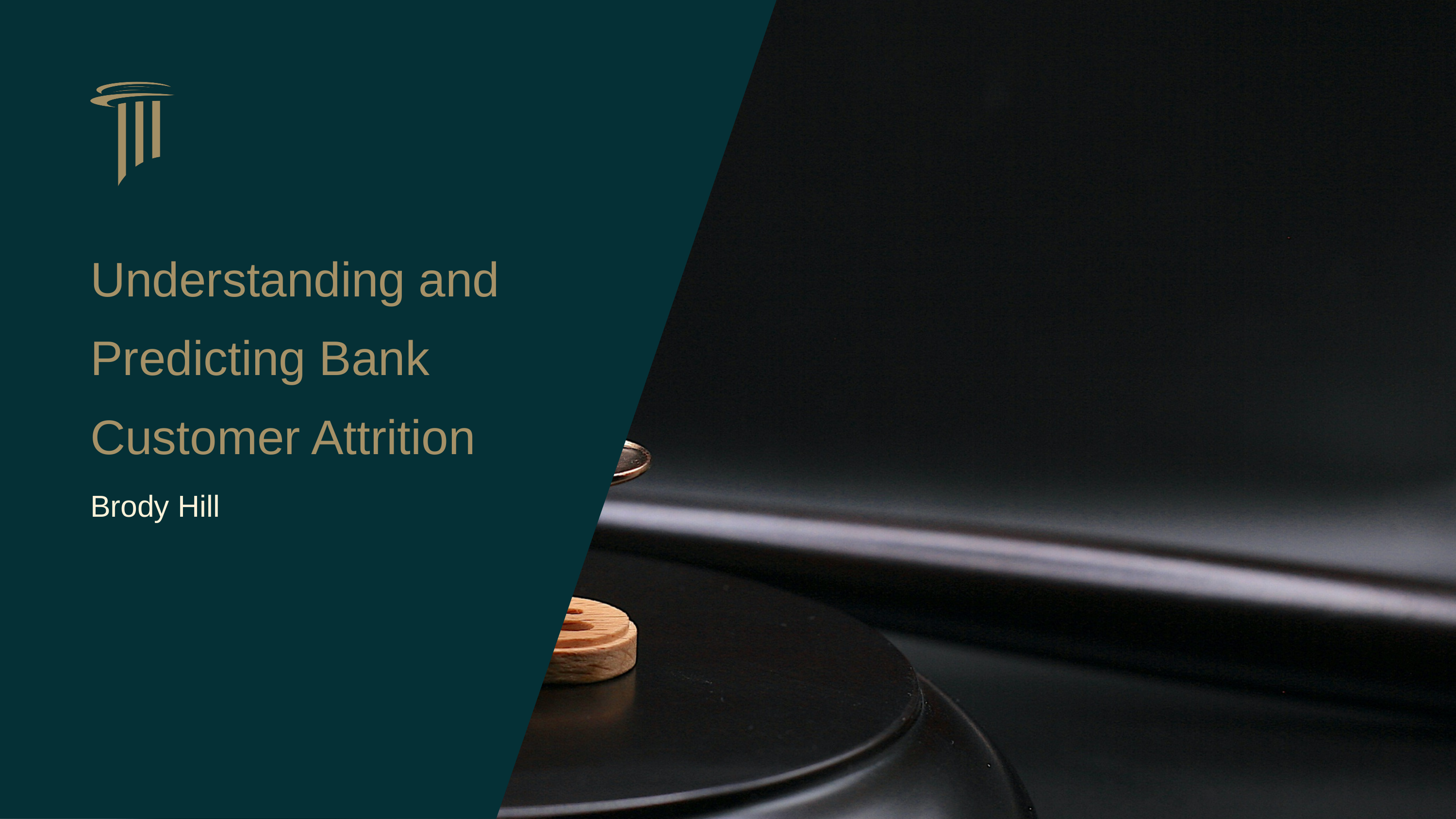

Understanding and Predicting Bank Customer Attrition
Brody Hill